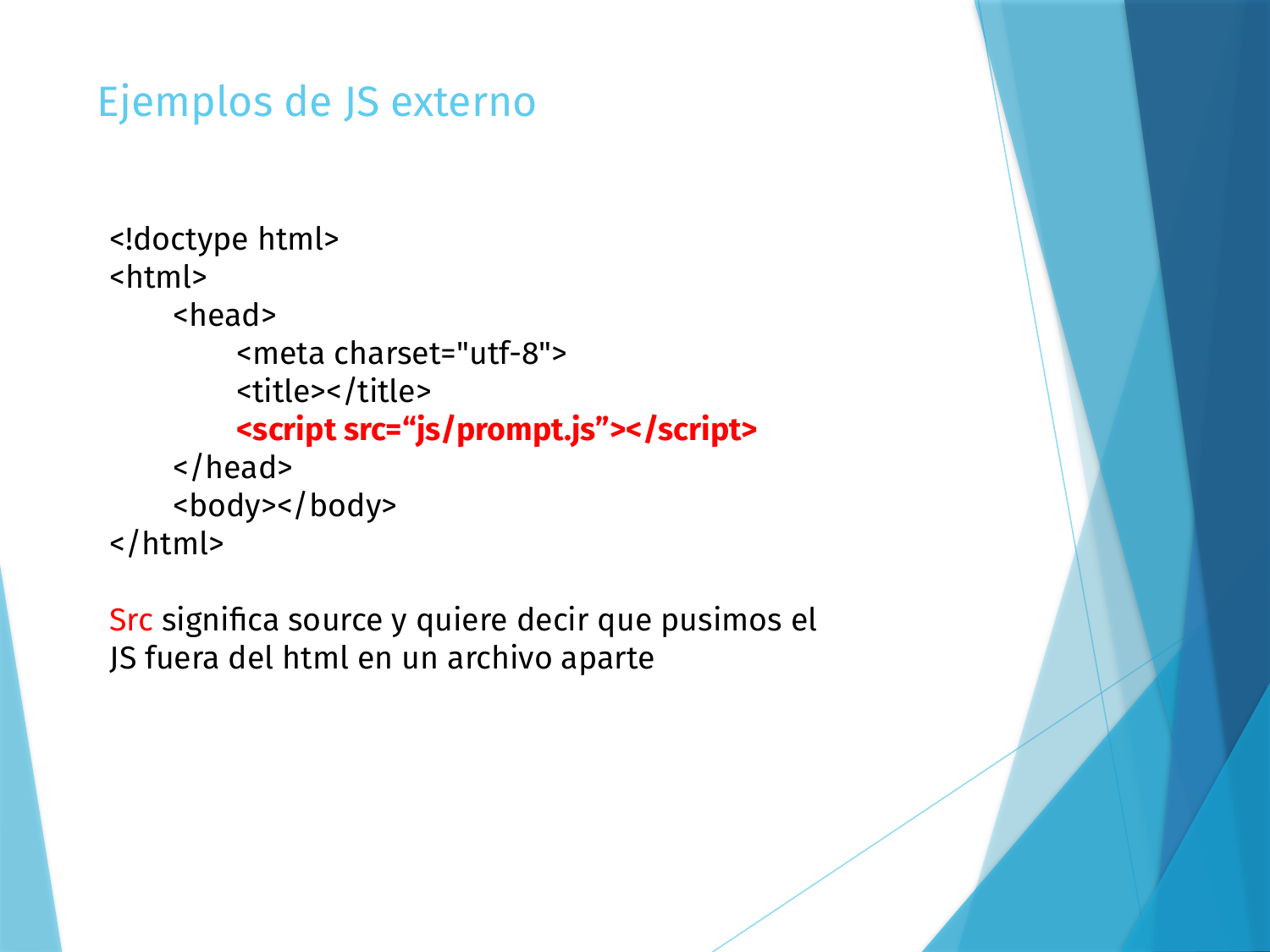

# Ejemplos de JS externo
<!doctype html>
<html>
<head>
<meta charset="utf-8">
<title></title>
<script src=“js/prompt.js”></script>
</head>
<body></body>
</html>

Src significa source y quiere decir que pusimos el JS fuera del html en un archivo aparte